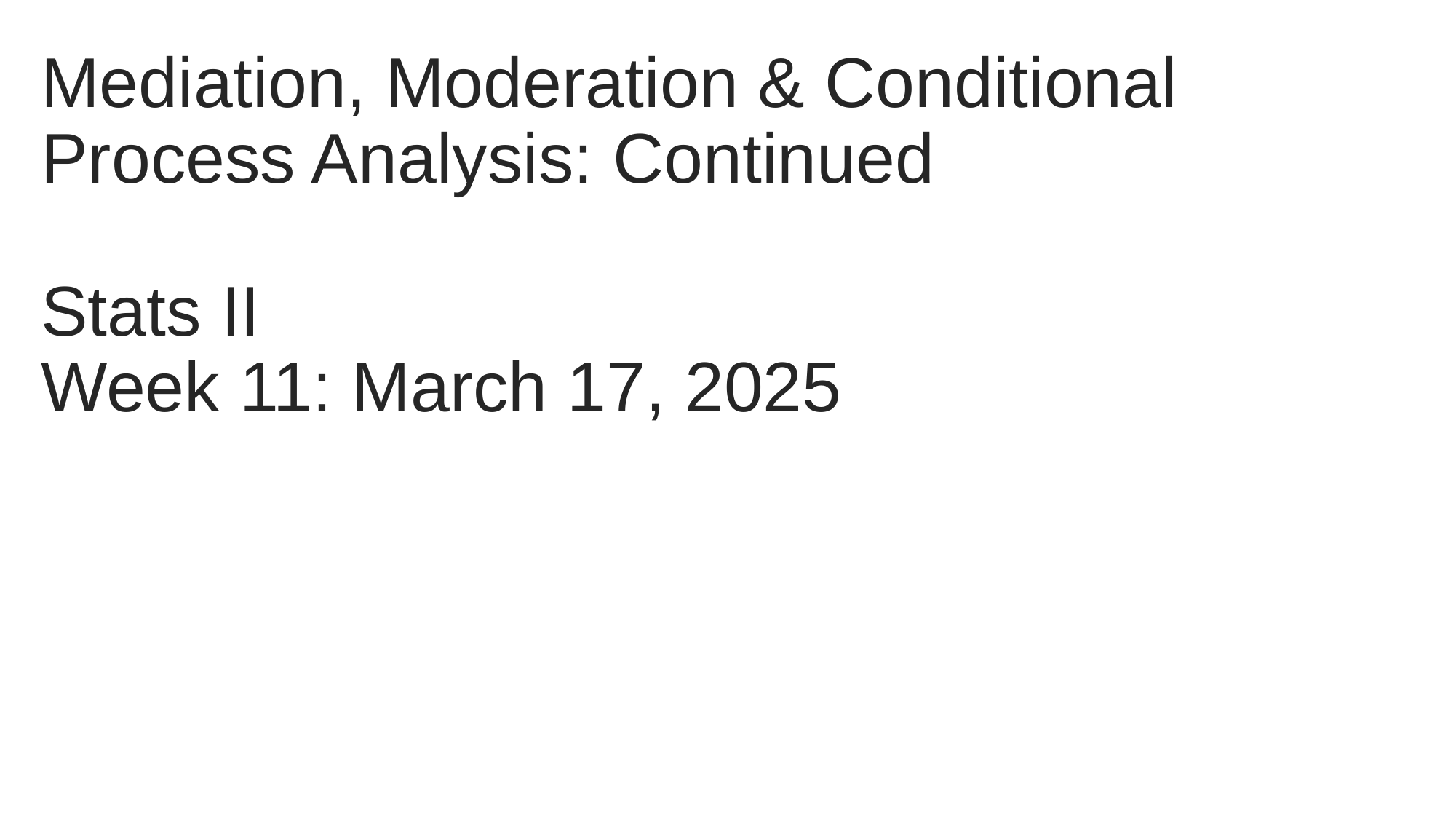

Mediation, Moderation & Conditional Process Analysis: Continued
Stats II
Week 11: March 17, 2025